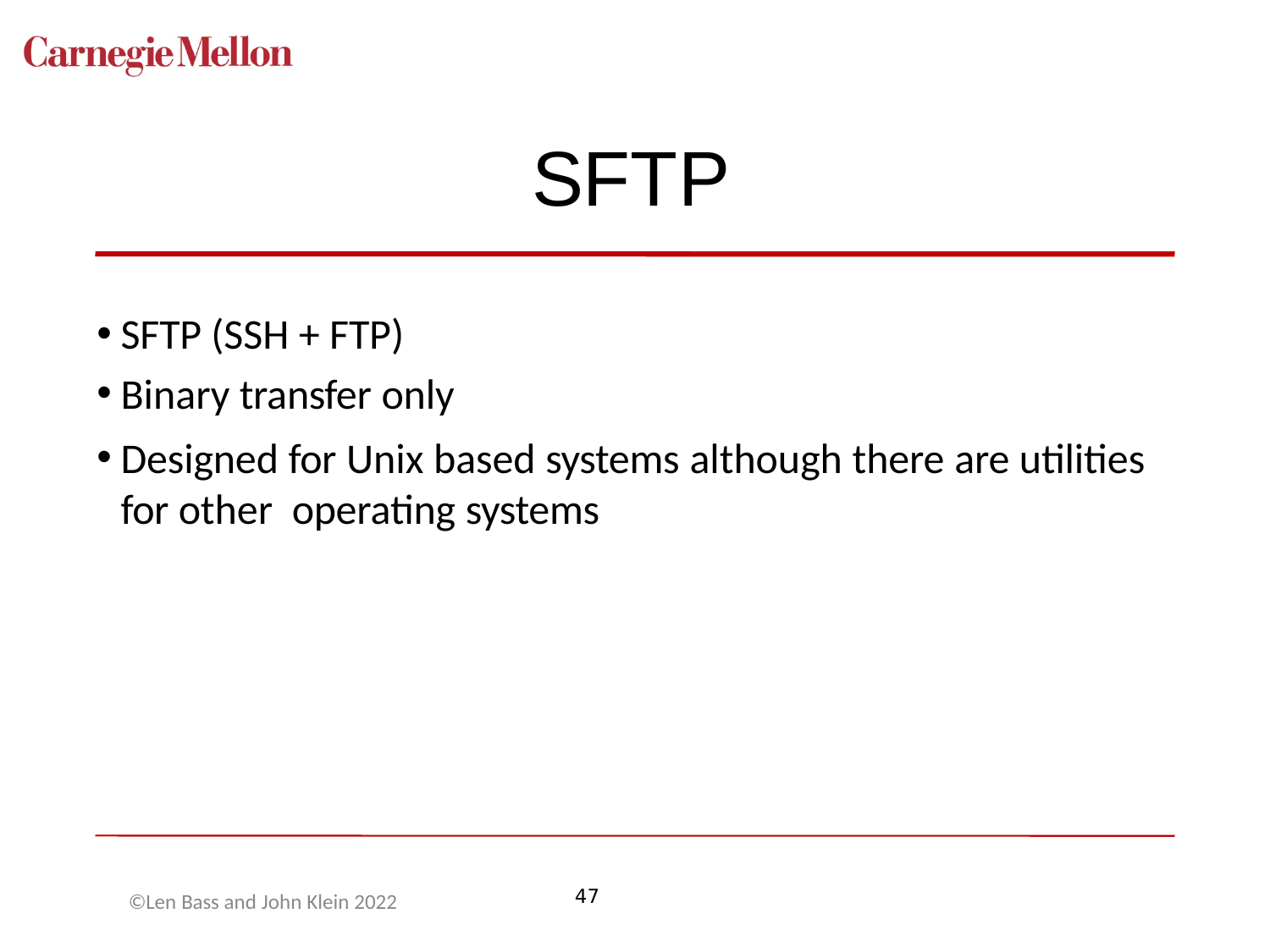

# SFTP
SFTP (SSH + FTP)
Binary transfer only
Designed for Unix based systems although there are utilities for other  operating systems
©Len Bass and John Klein 2022
47